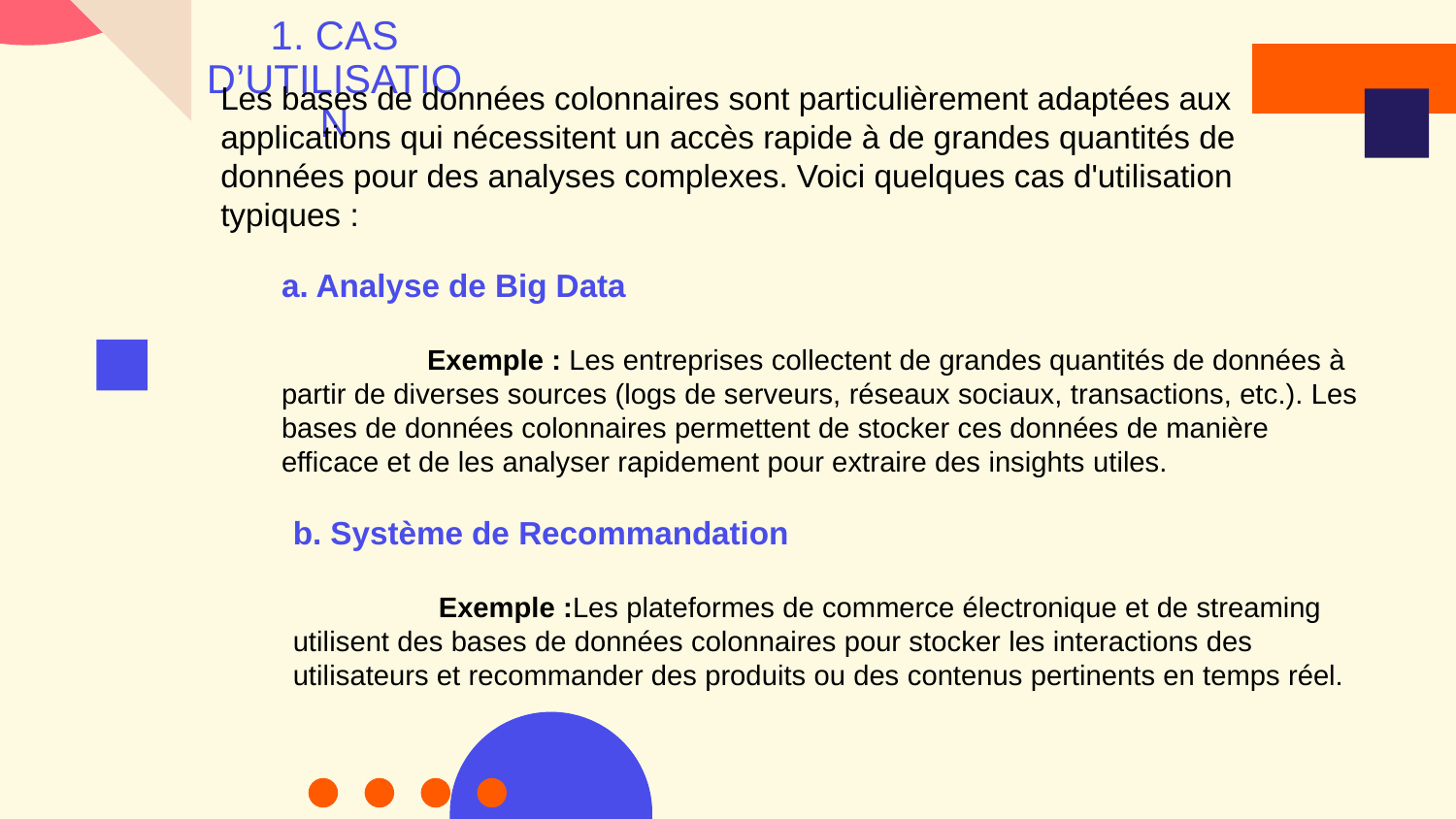

# 1. CAS D’UTILISATION

Les bases de données colonnaires sont particulièrement adaptées aux applications qui nécessitent un accès rapide à de grandes quantités de données pour des analyses complexes. Voici quelques cas d'utilisation typiques :

a. Analyse de Big Data

 	Exemple : Les entreprises collectent de grandes quantités de données à partir de diverses sources (logs de serveurs, réseaux sociaux, transactions, etc.). Les bases de données colonnaires permettent de stocker ces données de manière efficace et de les analyser rapidement pour extraire des insights utiles.

b. Système de Recommandation

 	Exemple :Les plateformes de commerce électronique et de streaming utilisent des bases de données colonnaires pour stocker les interactions des utilisateurs et recommander des produits ou des contenus pertinents en temps réel.